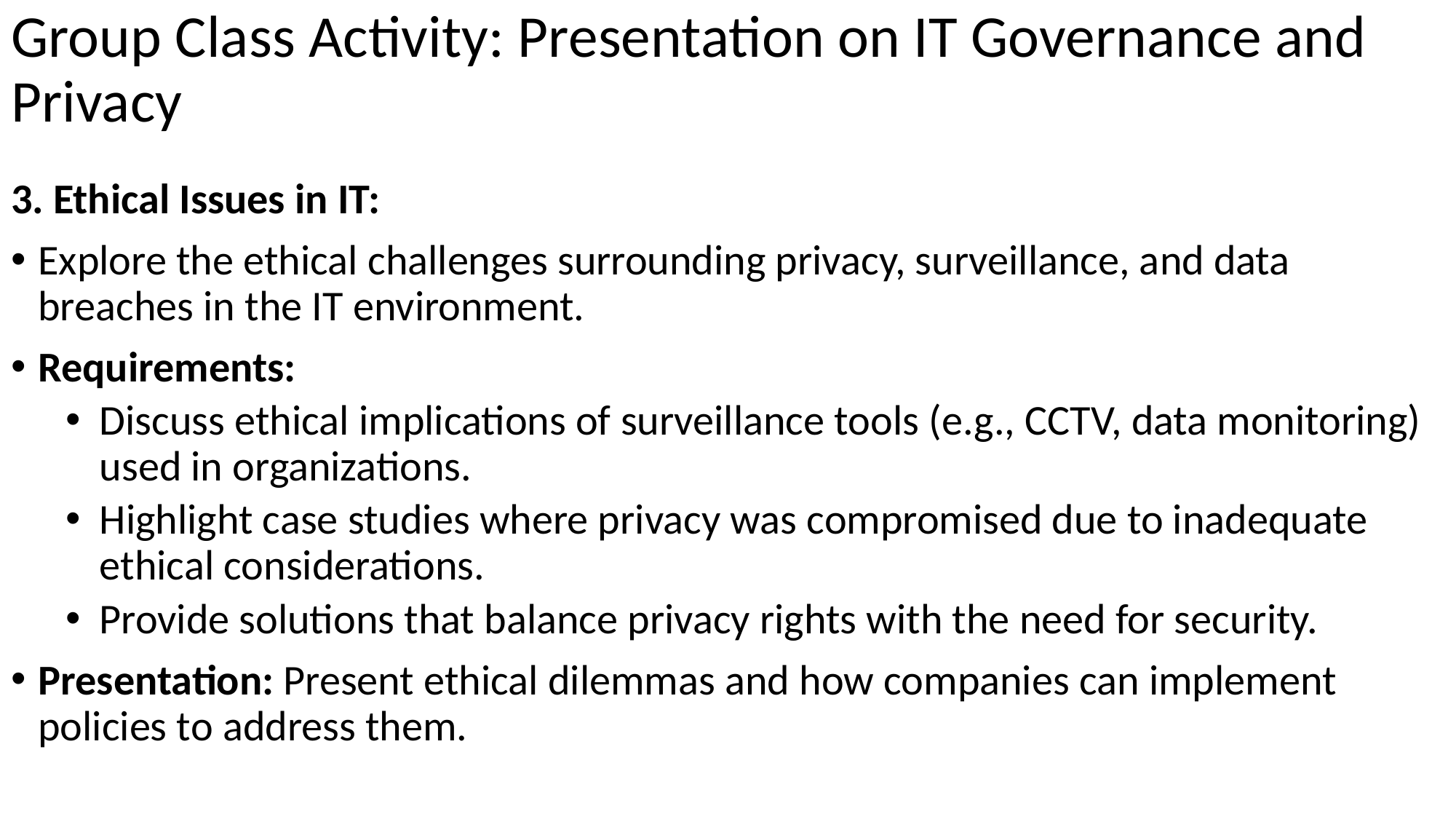

# Group Class Activity: Presentation on IT Governance and Privacy
3. Ethical Issues in IT:
Explore the ethical challenges surrounding privacy, surveillance, and data breaches in the IT environment.
Requirements:
Discuss ethical implications of surveillance tools (e.g., CCTV, data monitoring) used in organizations.
Highlight case studies where privacy was compromised due to inadequate ethical considerations.
Provide solutions that balance privacy rights with the need for security.
Presentation: Present ethical dilemmas and how companies can implement policies to address them.